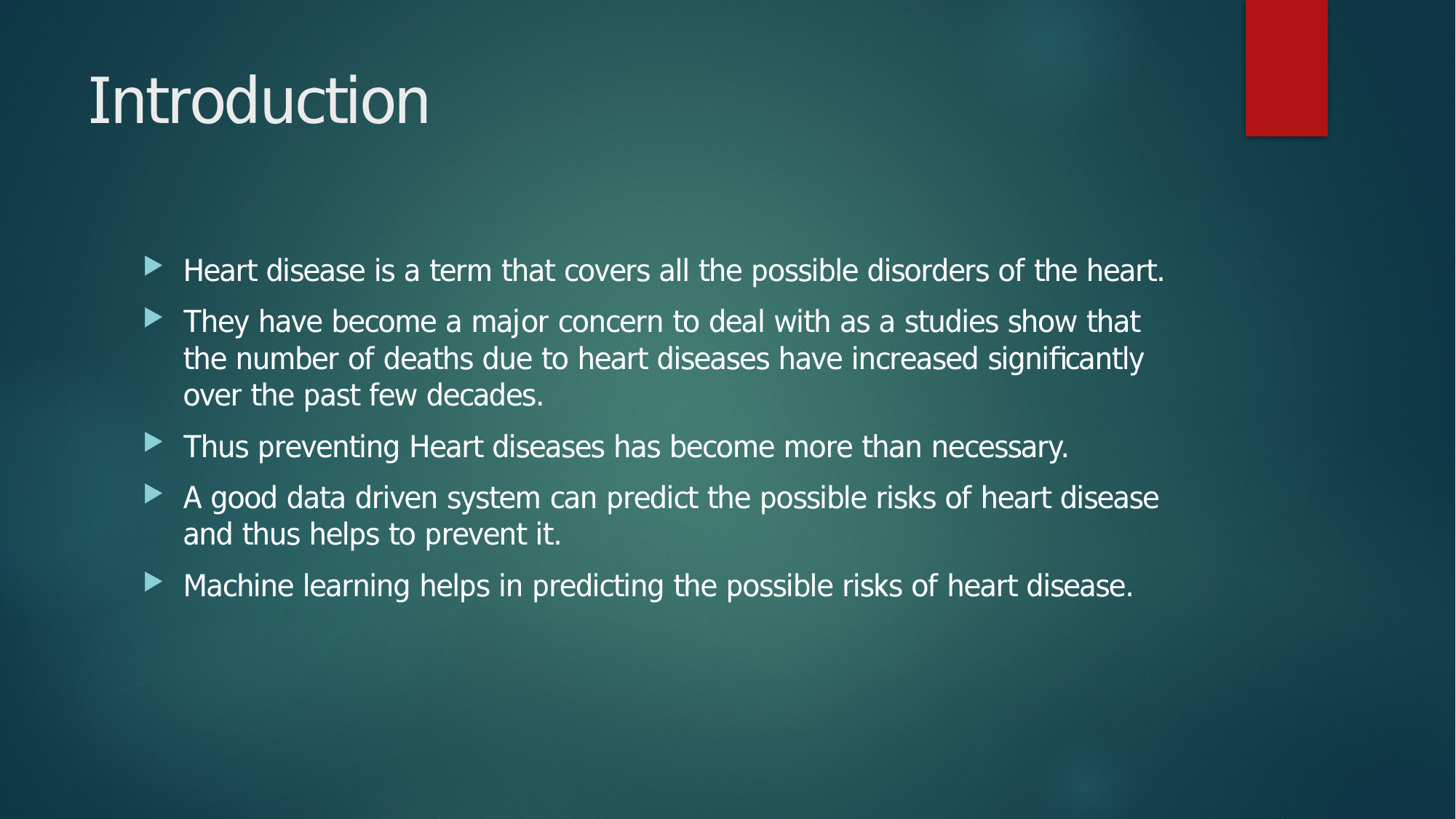

# Introduction
Heart disease is a term that covers all the possible disorders of the heart.
They have become a major concern to deal with as a studies show that the number of deaths due to heart diseases have increased significantly over the past few decades.
Thus preventing Heart diseases has become more than necessary.
A good data driven system can predict the possible risks of heart disease and thus helps to prevent it.
Machine learning helps in predicting the possible risks of heart disease.